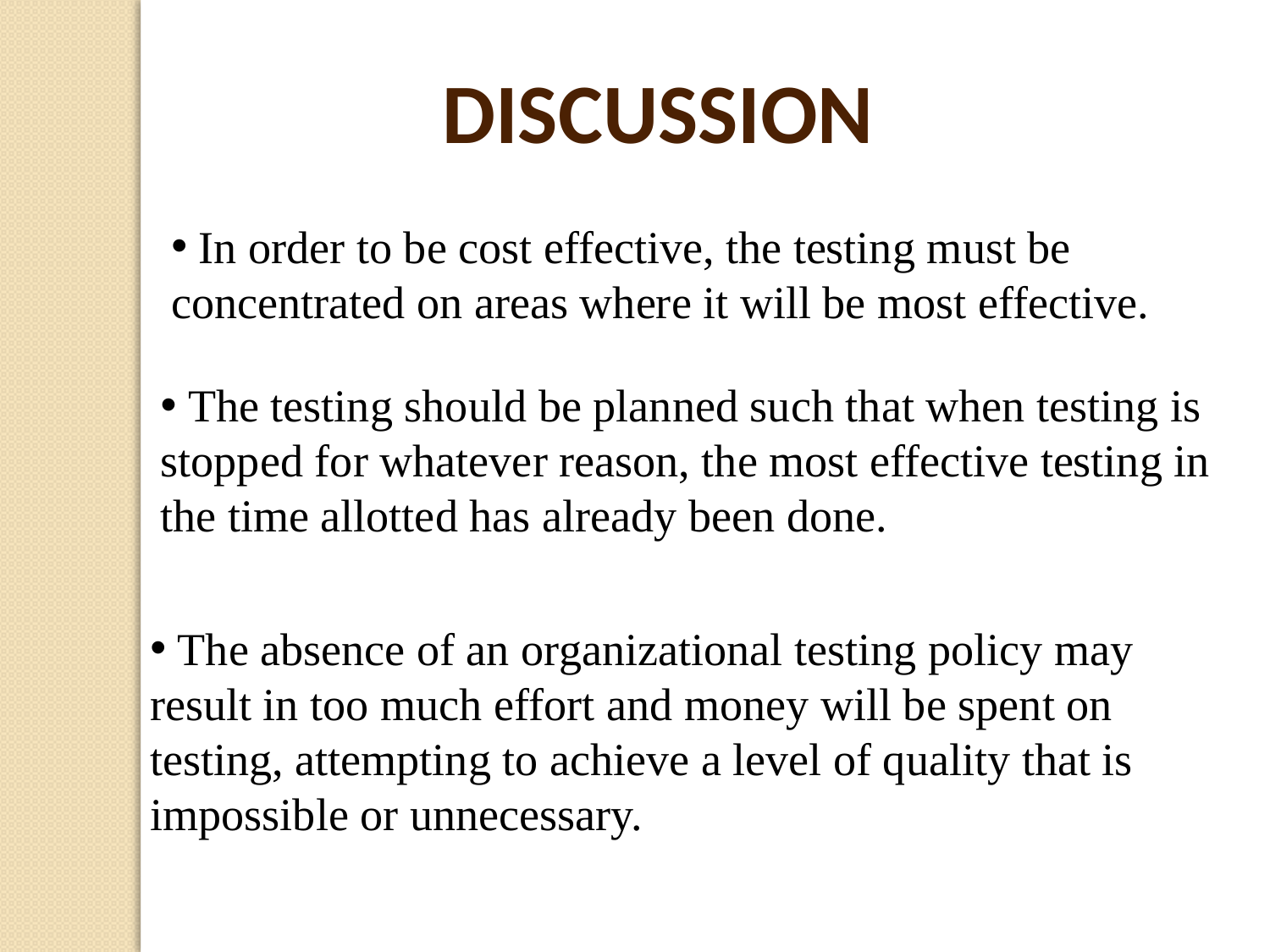

DISCUSSION
 In order to be cost effective, the testing must be concentrated on areas where it will be most effective.
 The testing should be planned such that when testing is stopped for whatever reason, the most effective testing in the time allotted has already been done.

 The absence of an organizational testing policy may result in too much effort and money will be spent on testing, attempting to achieve a level of quality that is impossible or unnecessary.